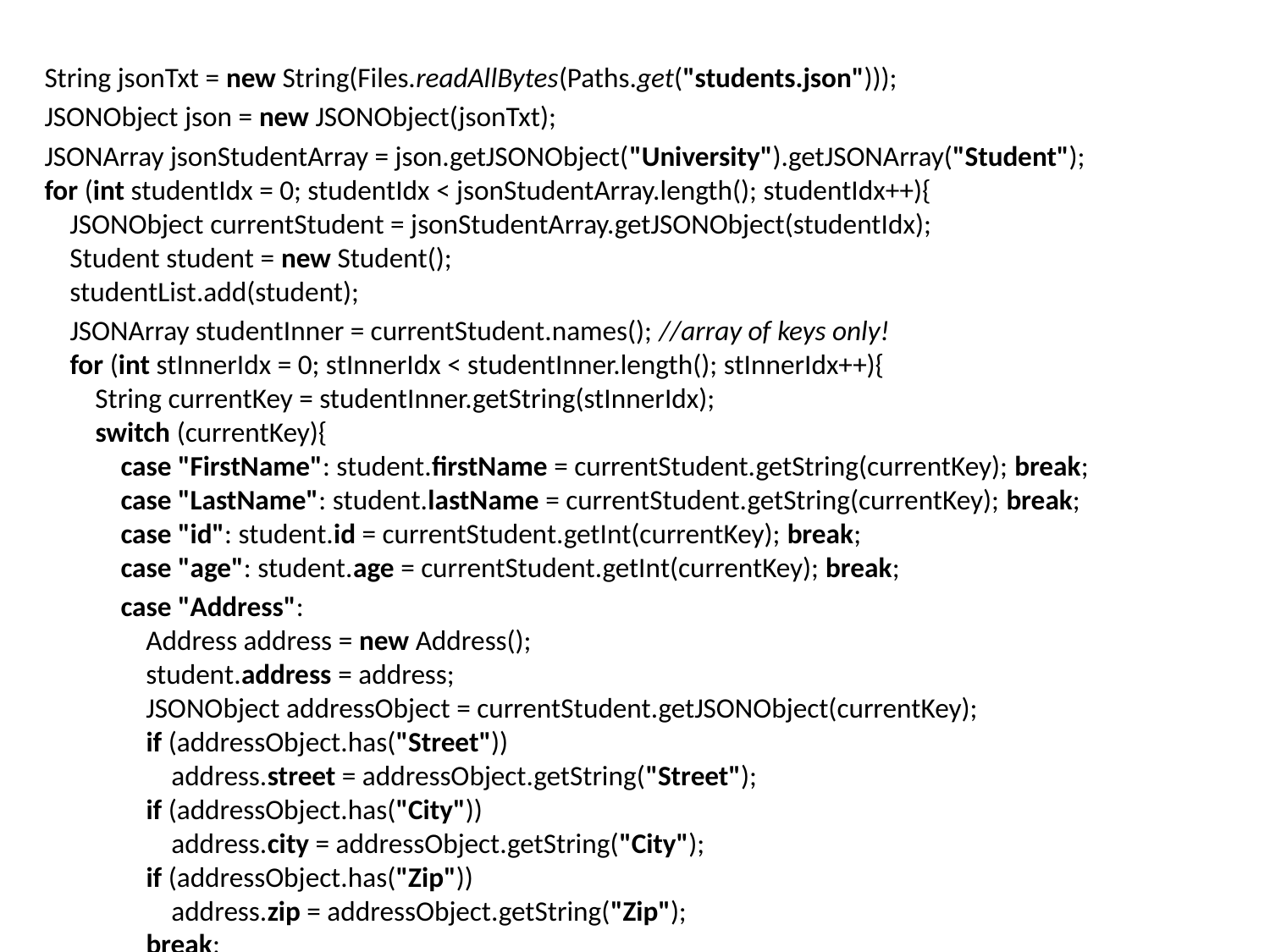

String jsonTxt = new String(Files.readAllBytes(Paths.get("students.json")));
JSONObject json = new JSONObject(jsonTxt);
JSONArray jsonStudentArray = json.getJSONObject("University").getJSONArray("Student");
for (int studentIdx = 0; studentIdx < jsonStudentArray.length(); studentIdx++){
    JSONObject currentStudent = jsonStudentArray.getJSONObject(studentIdx);
    Student student = new Student();
    studentList.add(student);
    JSONArray studentInner = currentStudent.names(); //array of keys only!
    for (int stInnerIdx = 0; stInnerIdx < studentInner.length(); stInnerIdx++){
        String currentKey = studentInner.getString(stInnerIdx);
        switch (currentKey){
            case "FirstName": student.firstName = currentStudent.getString(currentKey); break;
            case "LastName": student.lastName = currentStudent.getString(currentKey); break;
            case "id": student.id = currentStudent.getInt(currentKey); break;
            case "age": student.age = currentStudent.getInt(currentKey); break;
            case "Address":
                Address address = new Address();
                student.address = address;
                JSONObject addressObject = currentStudent.getJSONObject(currentKey);
                if (addressObject.has("Street"))
                    address.street = addressObject.getString("Street");
                if (addressObject.has("City"))
                    address.city = addressObject.getString("City");
                if (addressObject.has("Zip"))
                    address.zip = addressObject.getString("Zip");
                break;
        }
    }
}